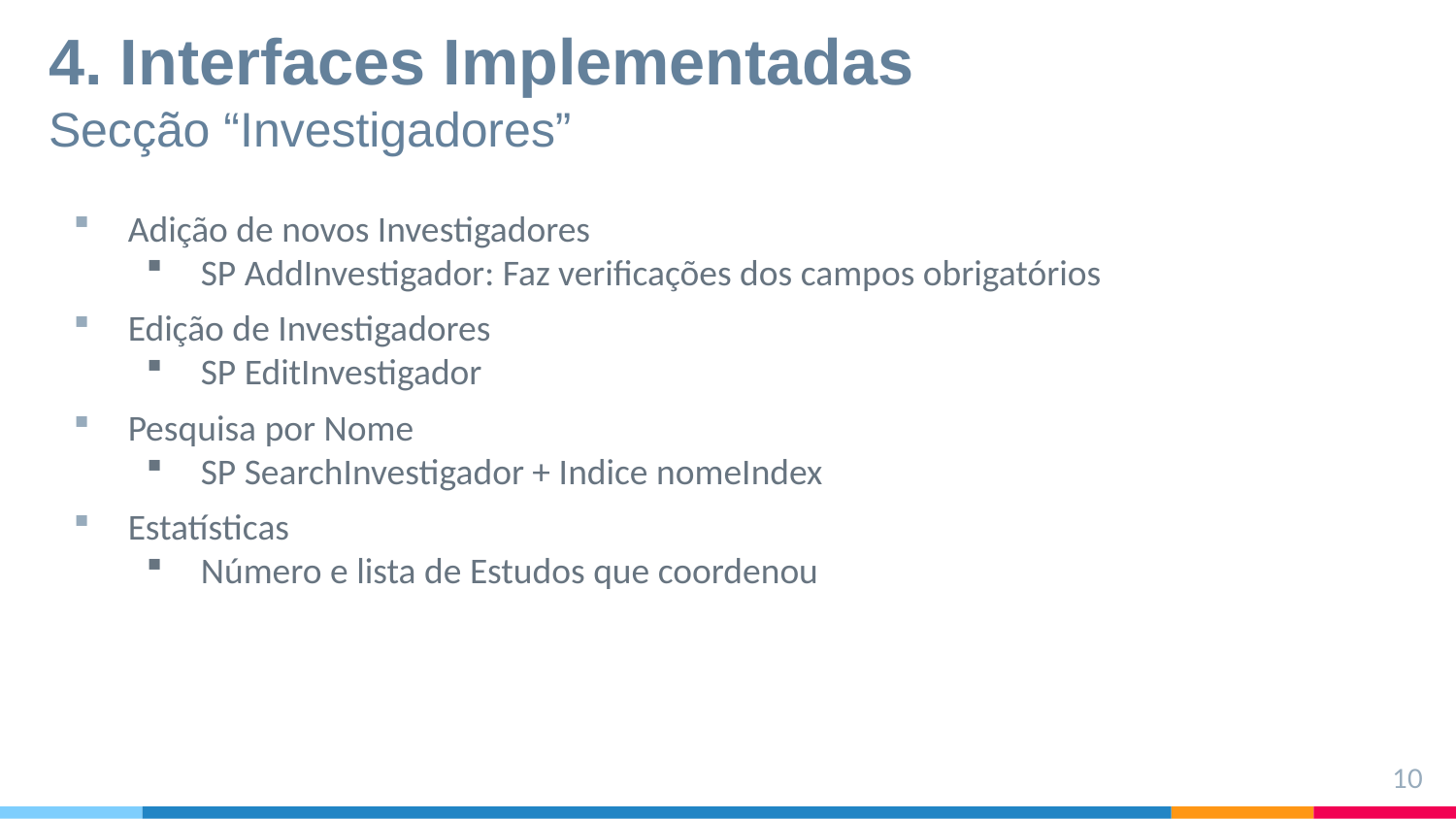

4. Interfaces Implementadas
Secção “Investigadores”
Adição de novos Investigadores
SP AddInvestigador: Faz verificações dos campos obrigatórios
Edição de Investigadores
SP EditInvestigador
Pesquisa por Nome
SP SearchInvestigador + Indice nomeIndex
Estatísticas
Número e lista de Estudos que coordenou

10